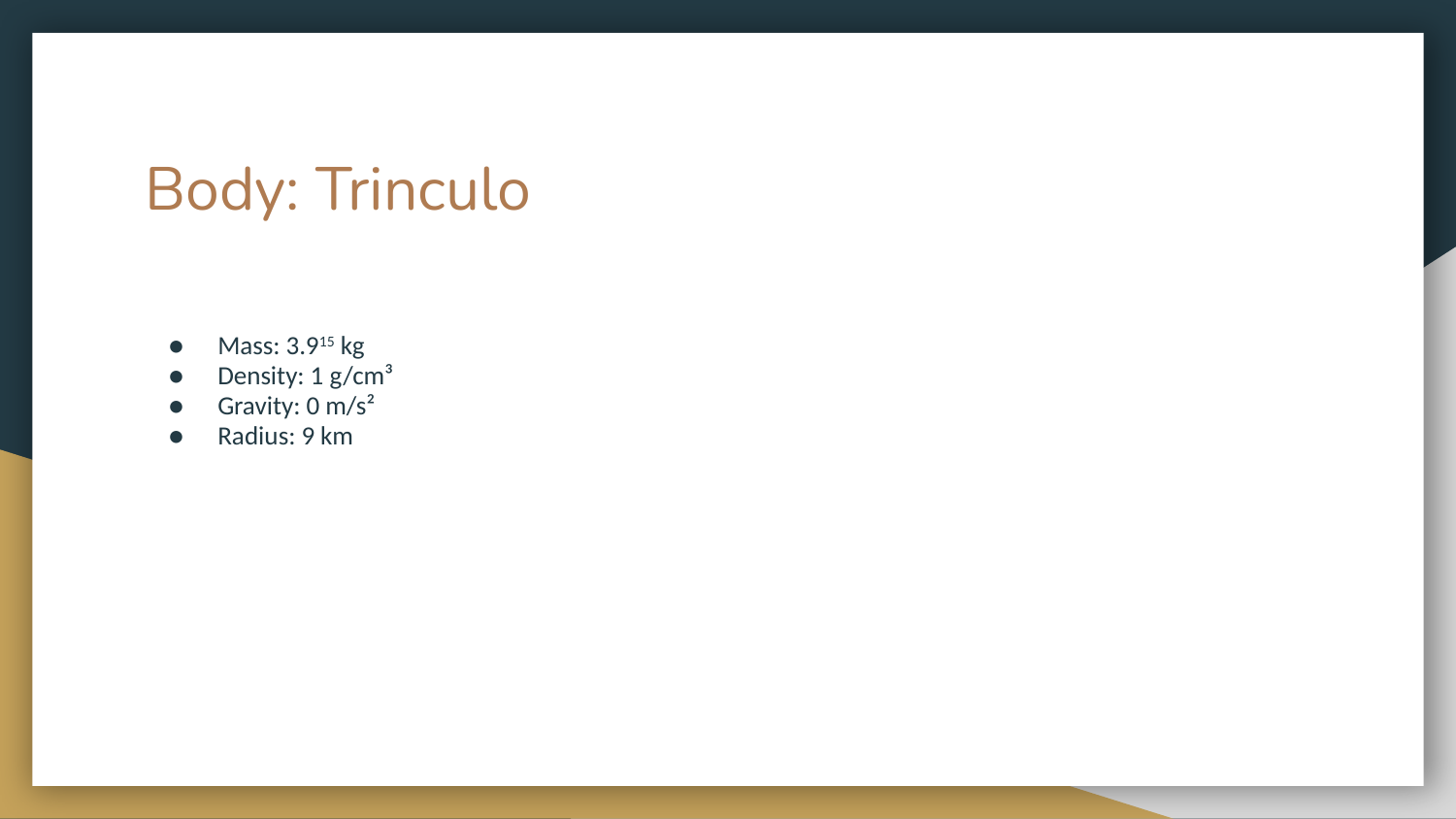

# Body: Trinculo
Mass: 3.915 kg
Density: 1 g/cm³
Gravity: 0 m/s²
Radius: 9 km